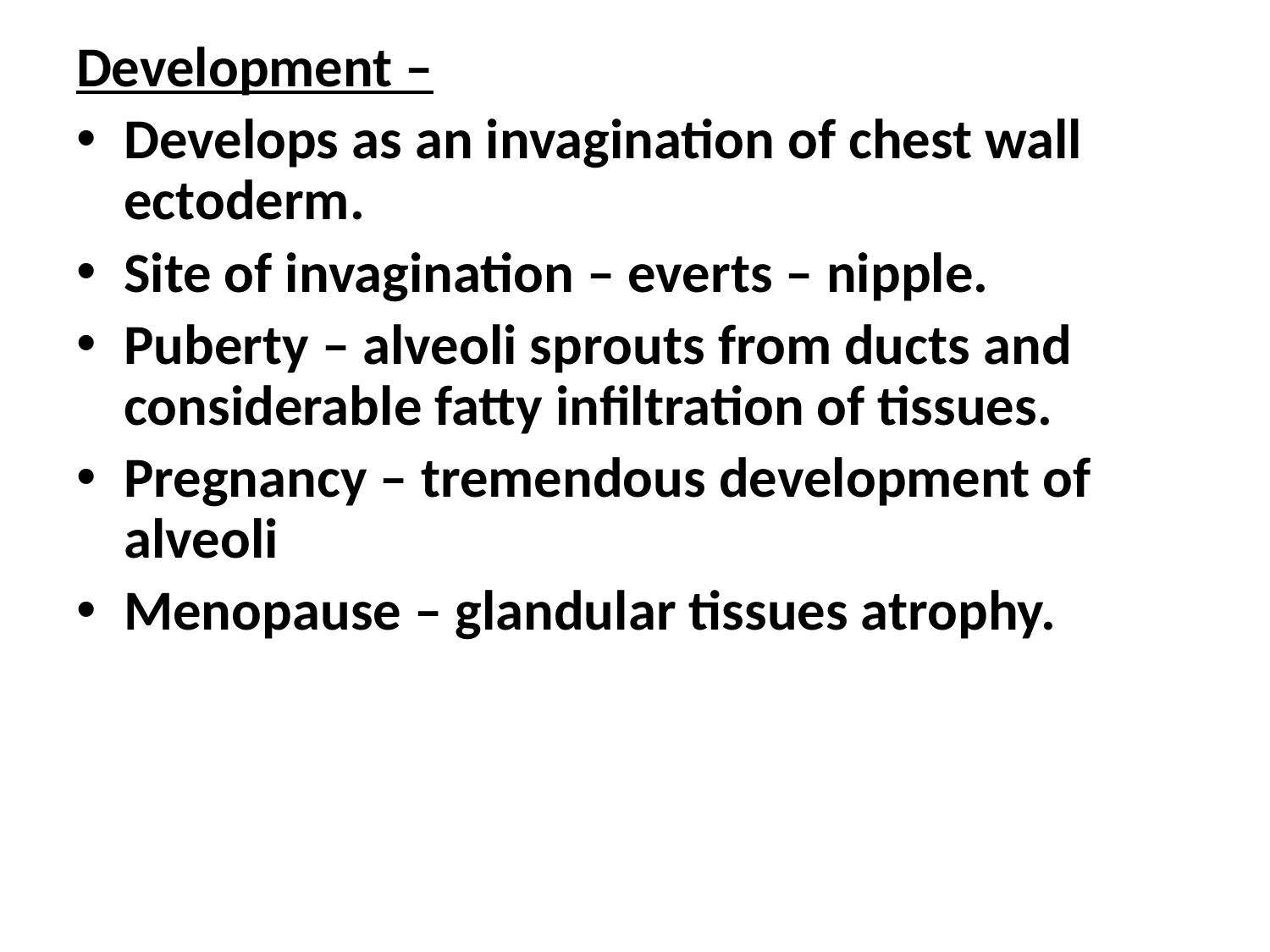

Development –
Develops as an invagination of chest wall ectoderm.
Site of invagination – everts – nipple.
Puberty – alveoli sprouts from ducts and considerable fatty infiltration of tissues.
Pregnancy – tremendous development of alveoli
Menopause – glandular tissues atrophy.